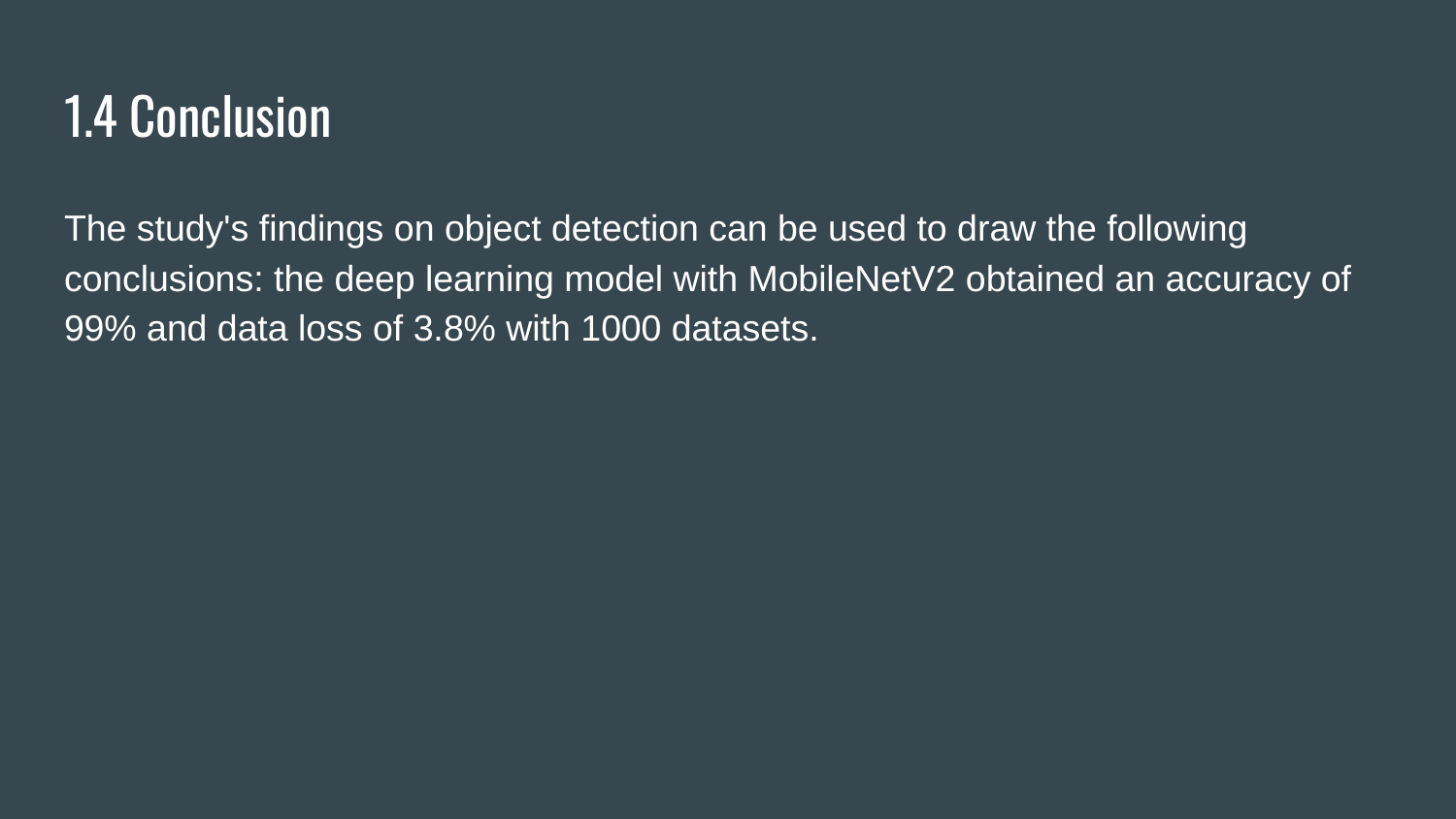

# 1.4 Conclusion
The study's findings on object detection can be used to draw the following conclusions: the deep learning model with MobileNetV2 obtained an accuracy of 99% and data loss of 3.8% with 1000 datasets.